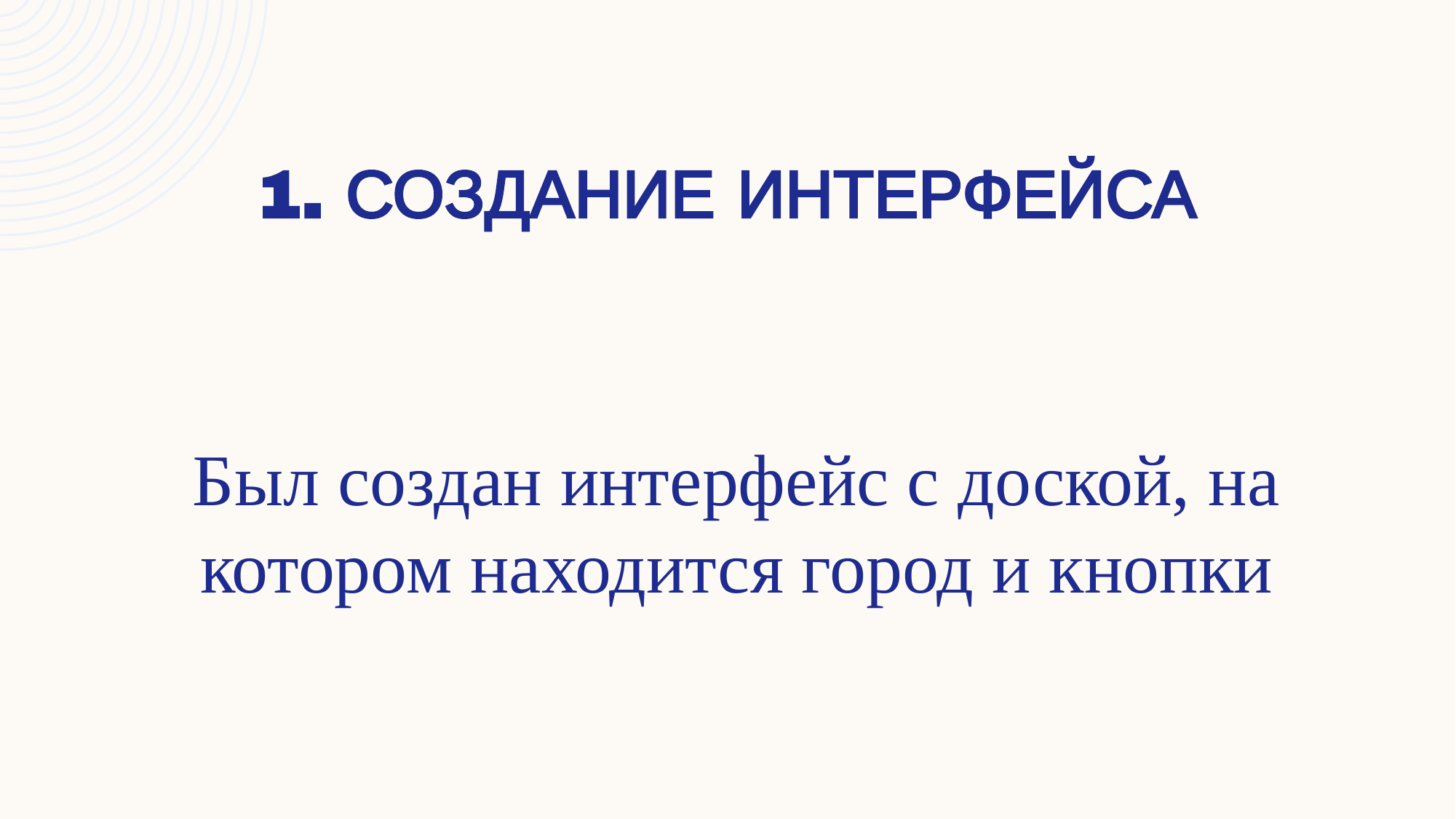

# 1. СОЗДАНИЕ интерфейса
Был создан интерфейс с доской, на котором находится город и кнопки